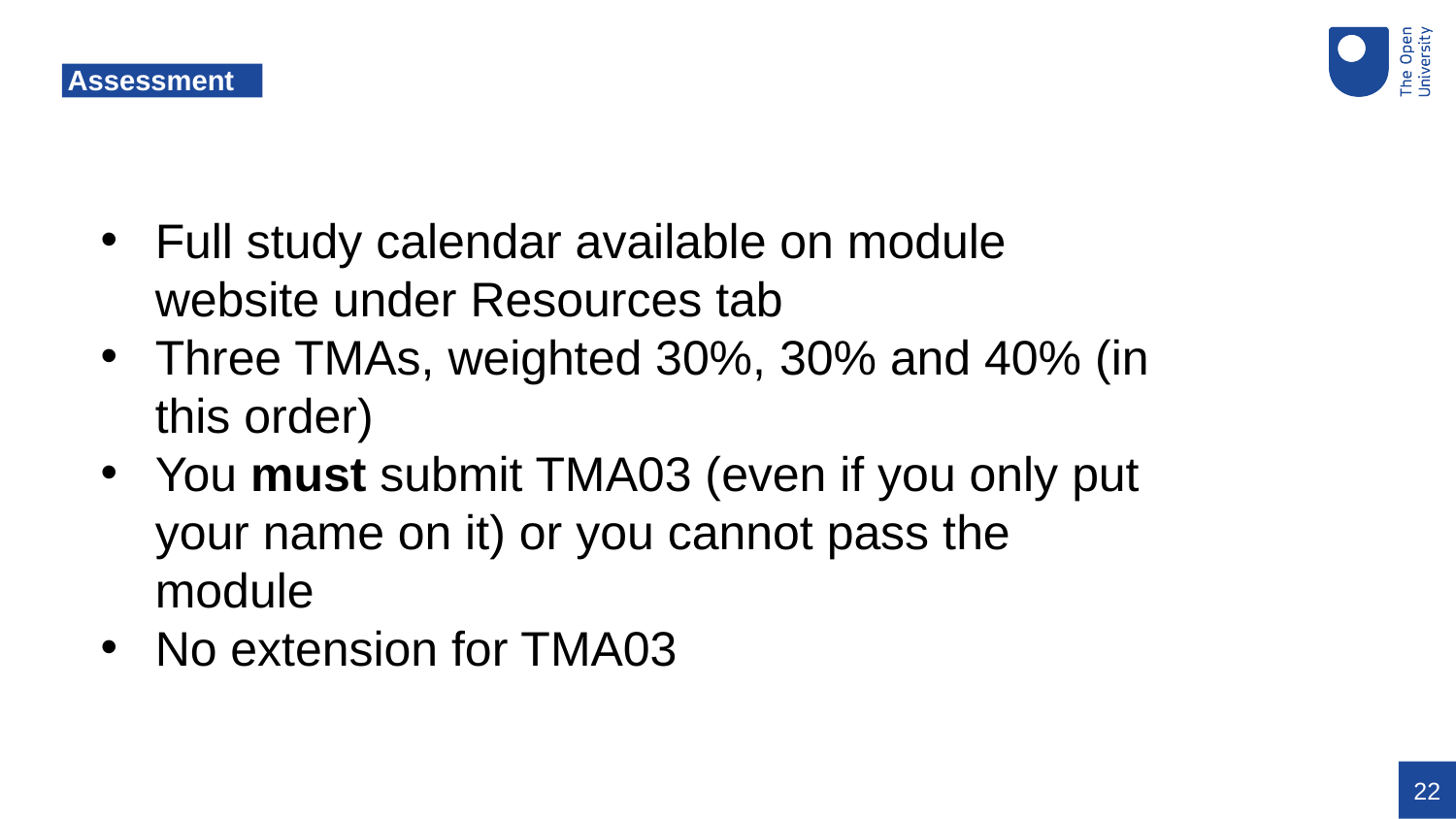

# Assessment
Full study calendar available on module website under Resources tab
Three TMAs, weighted 30%, 30% and 40% (in this order)
You must submit TMA03 (even if you only put your name on it) or you cannot pass the module
No extension for TMA03
22